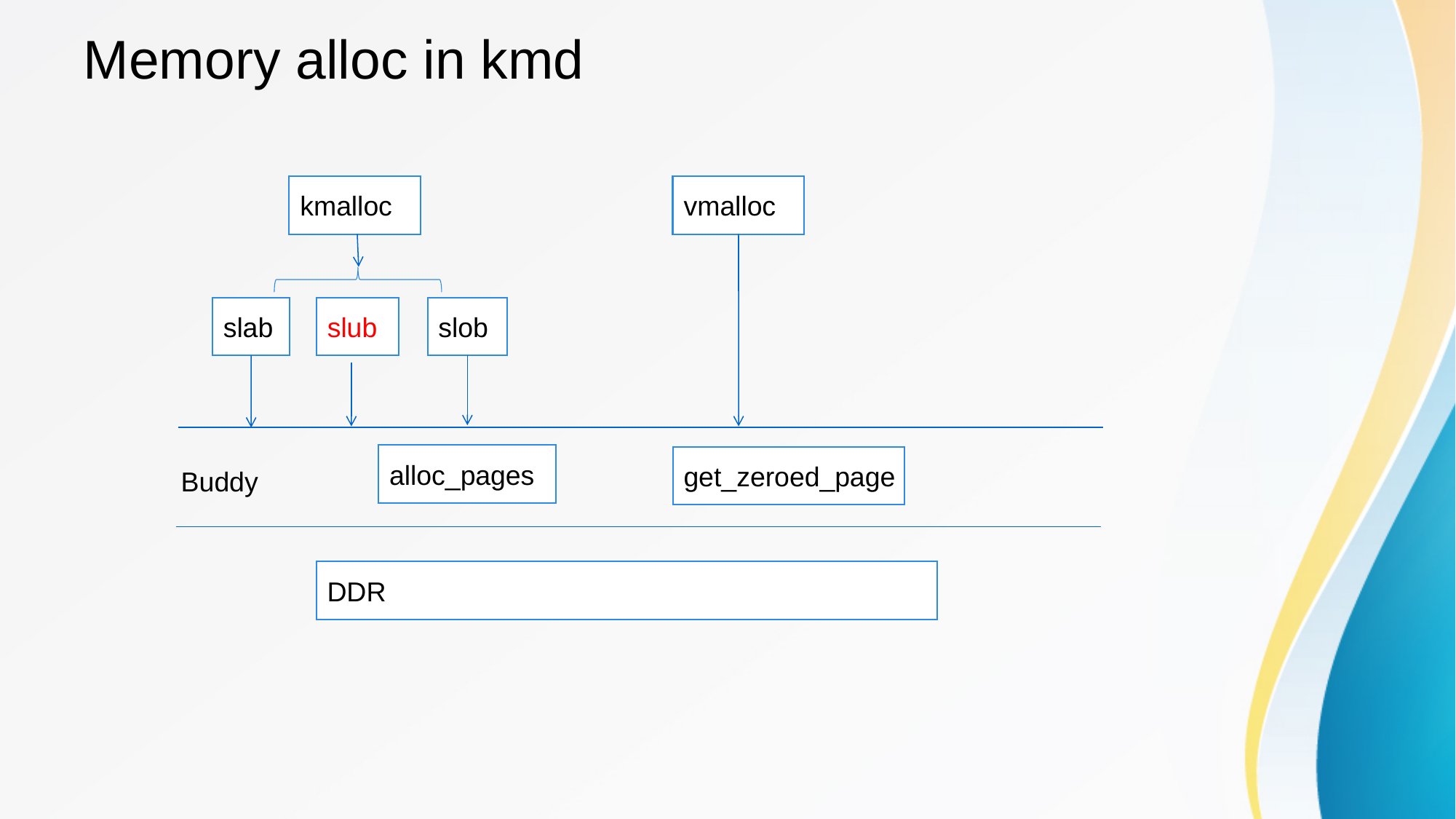

# Memory alloc in kmd
kmalloc
vmalloc

slab
slub
slob
alloc_pages
get_zeroed_page
Buddy
DDR